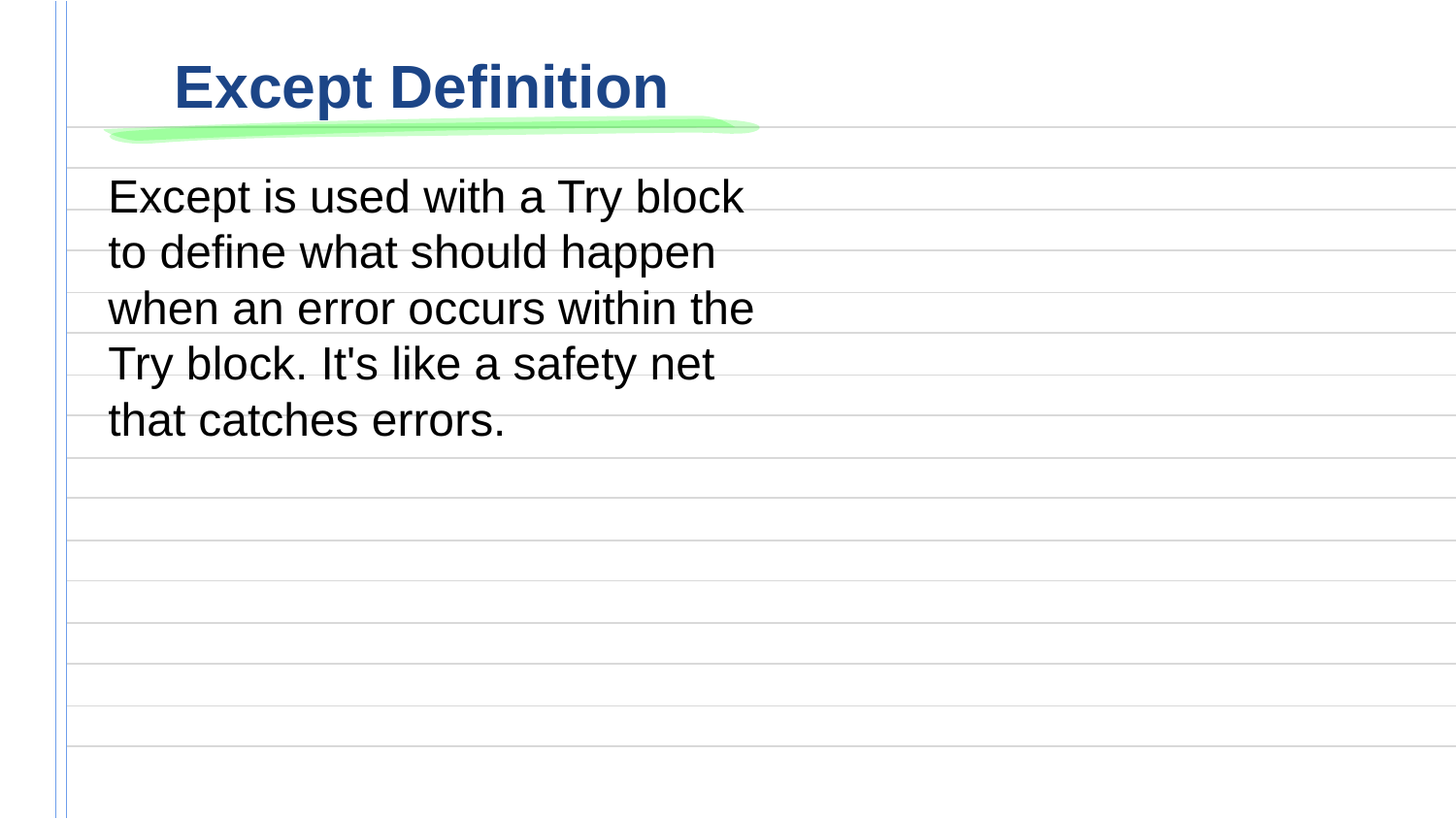

# Except Definition

Except is used with a Try block to define what should happen when an error occurs within the Try block. It's like a safety net that catches errors.